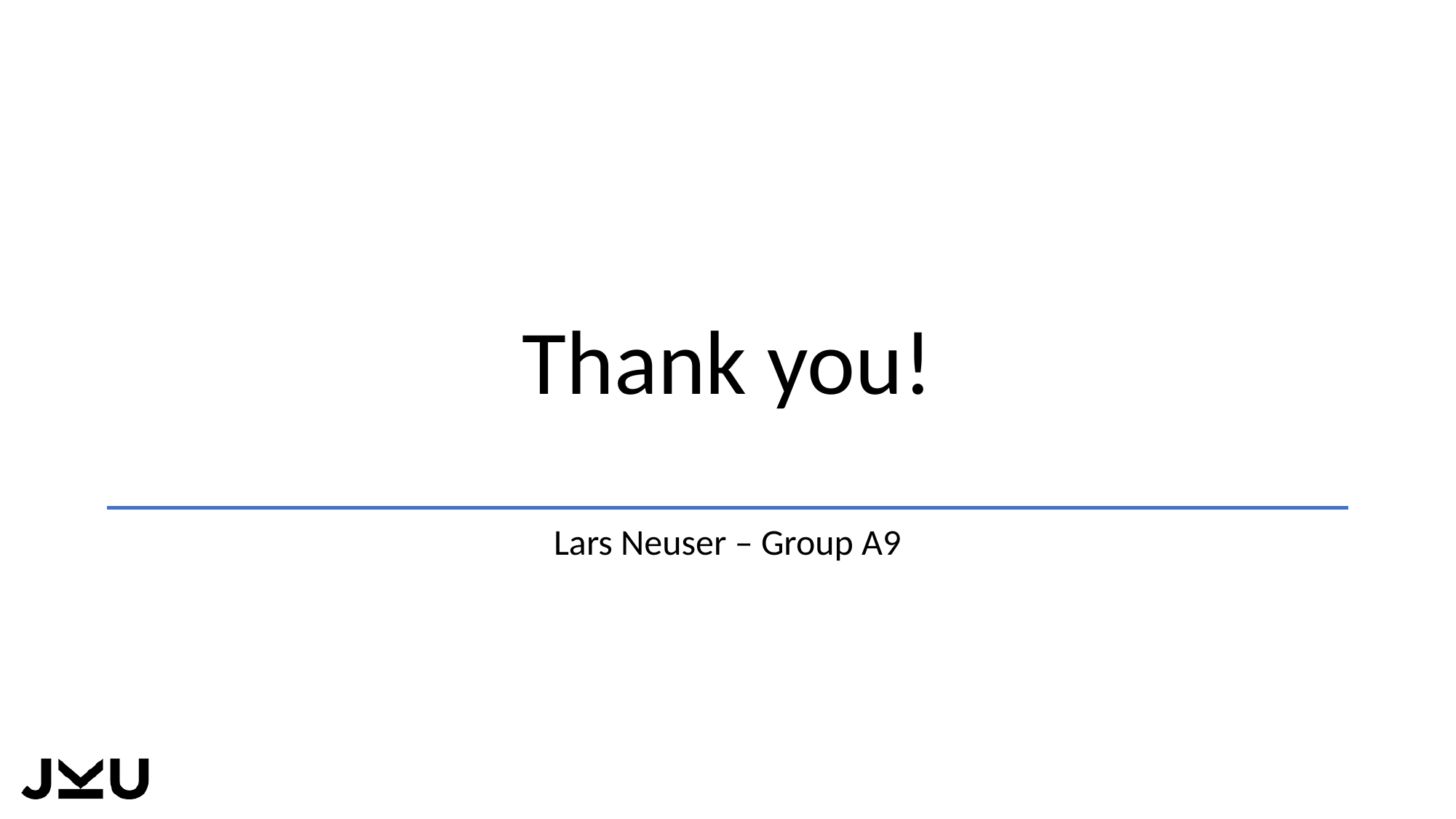

# Thank you!
Lars Neuser – Group A9